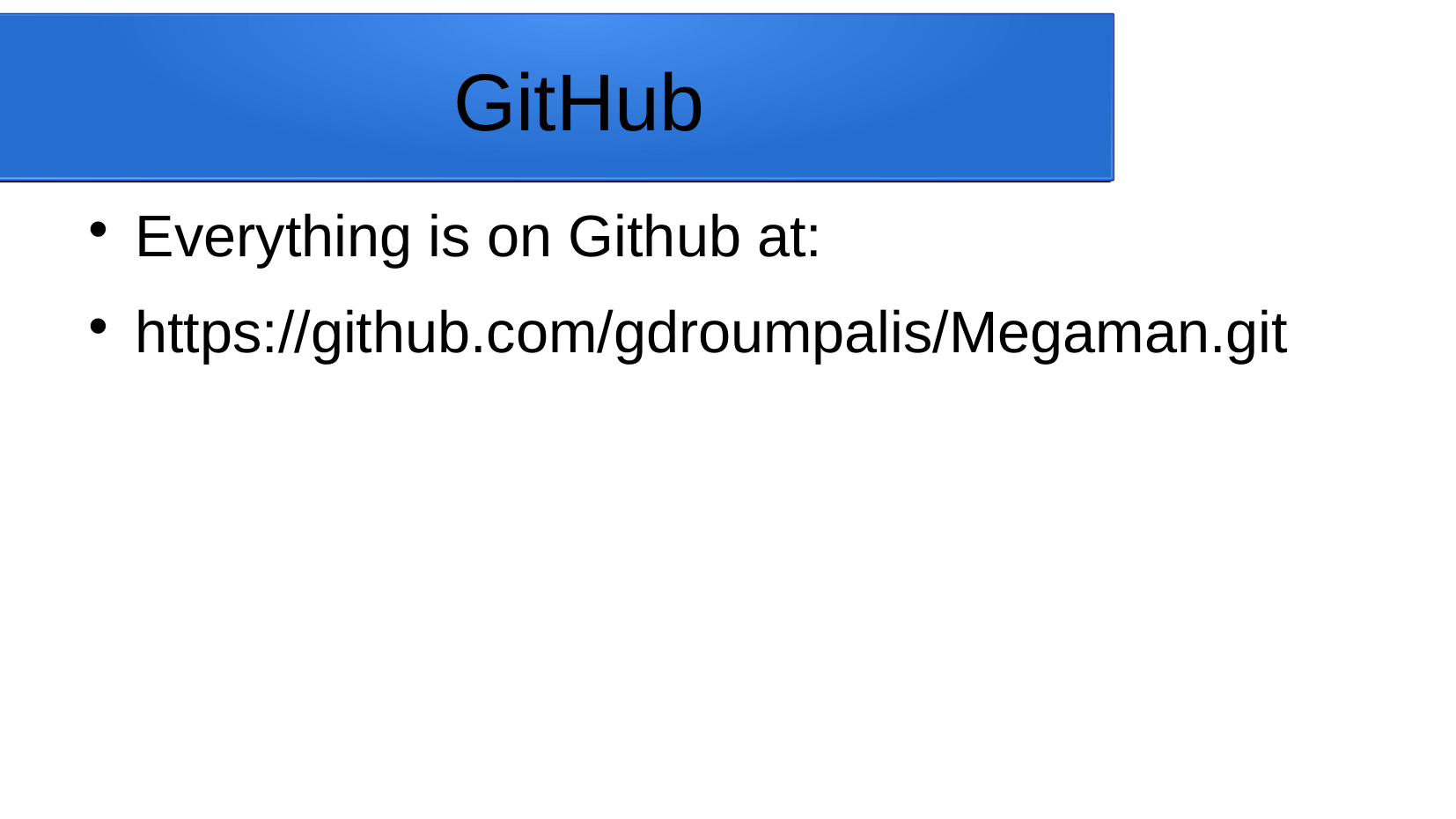

GitHub
Everything is on Github at:
https://github.com/gdroumpalis/Megaman.git